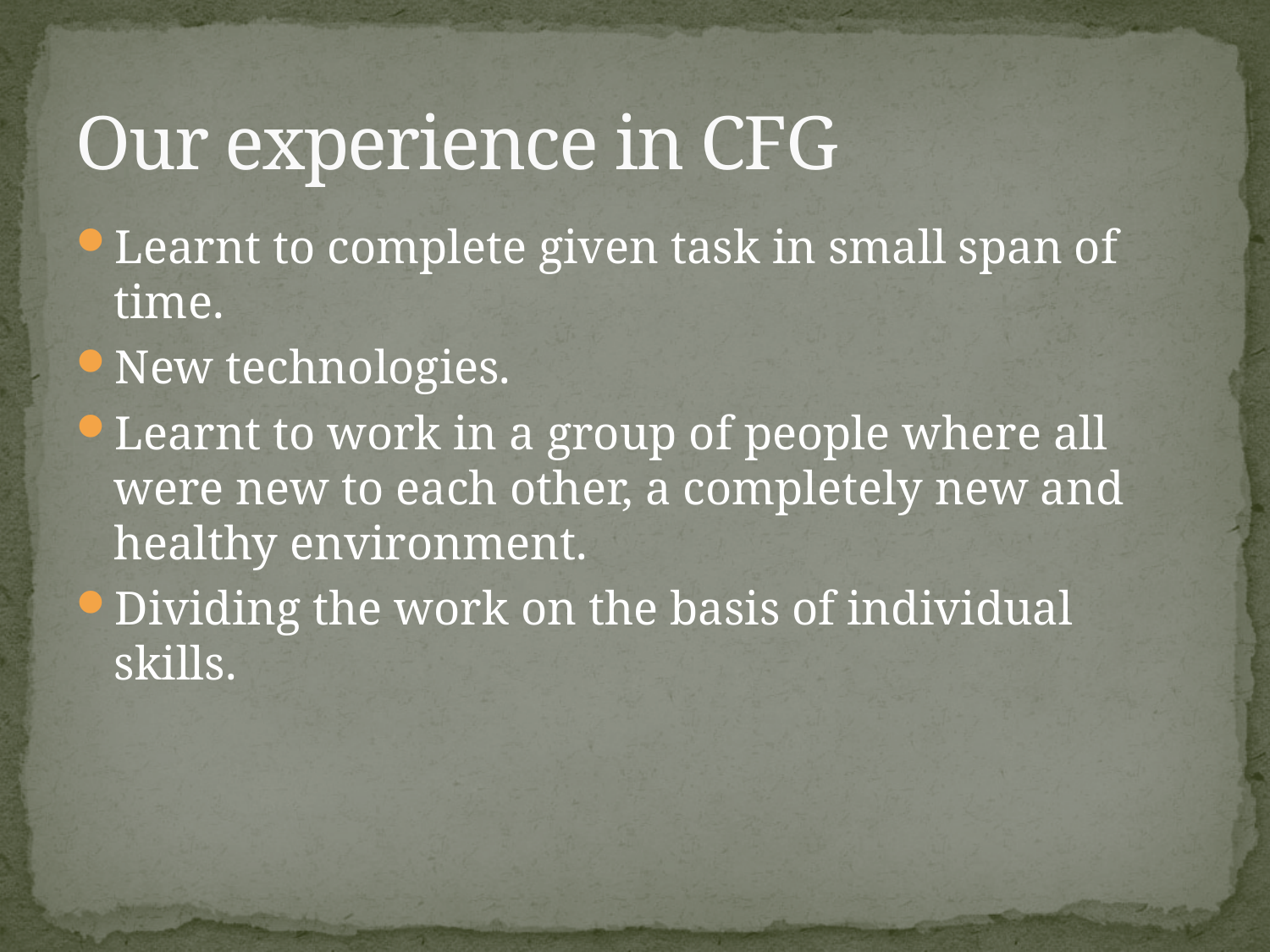

# Our experience in CFG
Learnt to complete given task in small span of time.
New technologies.
Learnt to work in a group of people where all were new to each other, a completely new and healthy environment.
Dividing the work on the basis of individual skills.